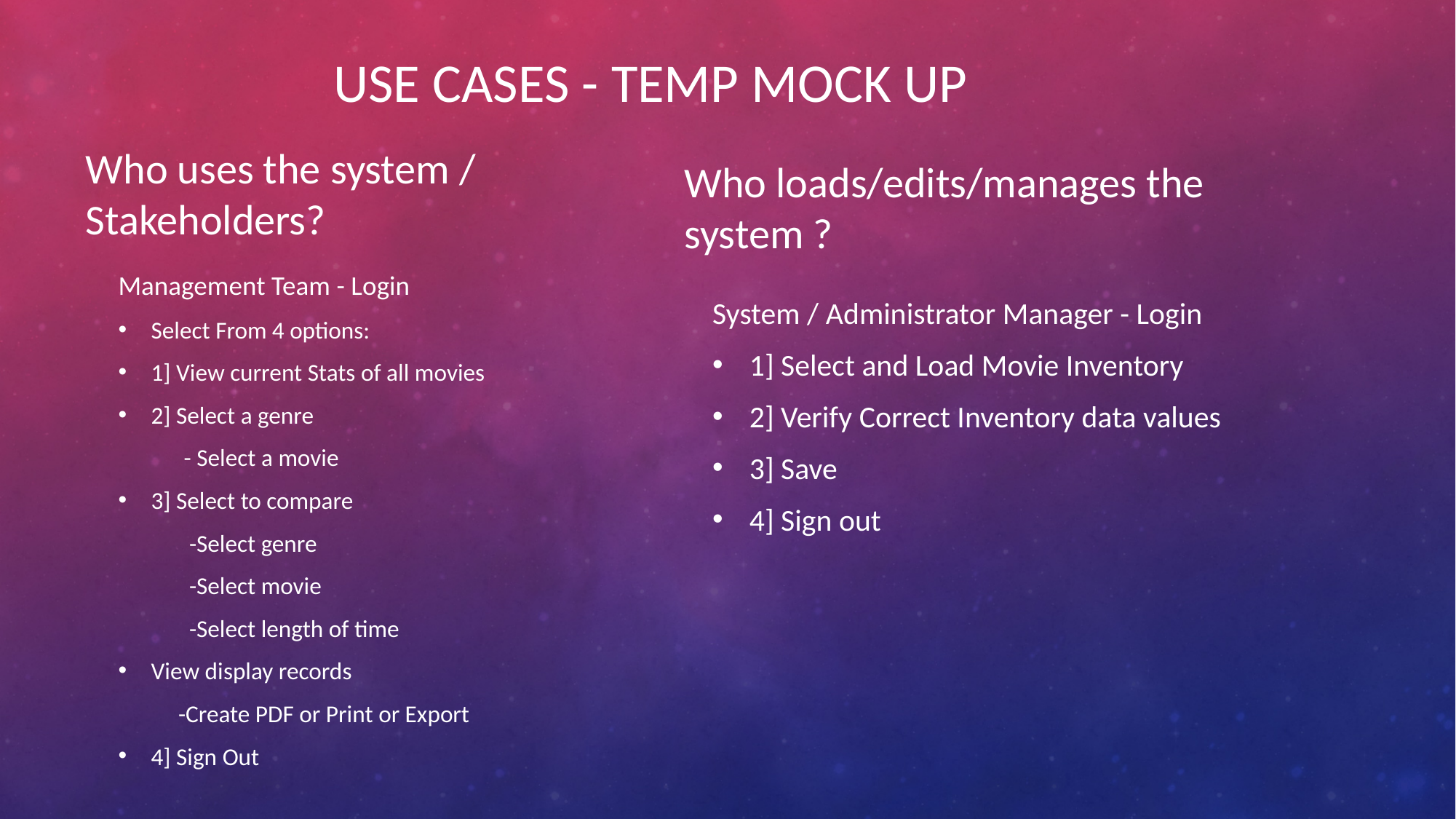

# Use Cases - temp mock up
Who uses the system / Stakeholders?
Who loads/edits/manages the system ?
Management Team - Login
Select From 4 options:
1] View current Stats of all movies
2] Select a genre
            - Select a movie
3] Select to compare
             -Select genre
             -Select movie
             -Select length of time
View display records
           -Create PDF or Print or Export
4] Sign Out
System / Administrator Manager - Login
1] Select and Load Movie Inventory
2] Verify Correct Inventory data values
3] Save
4] Sign out